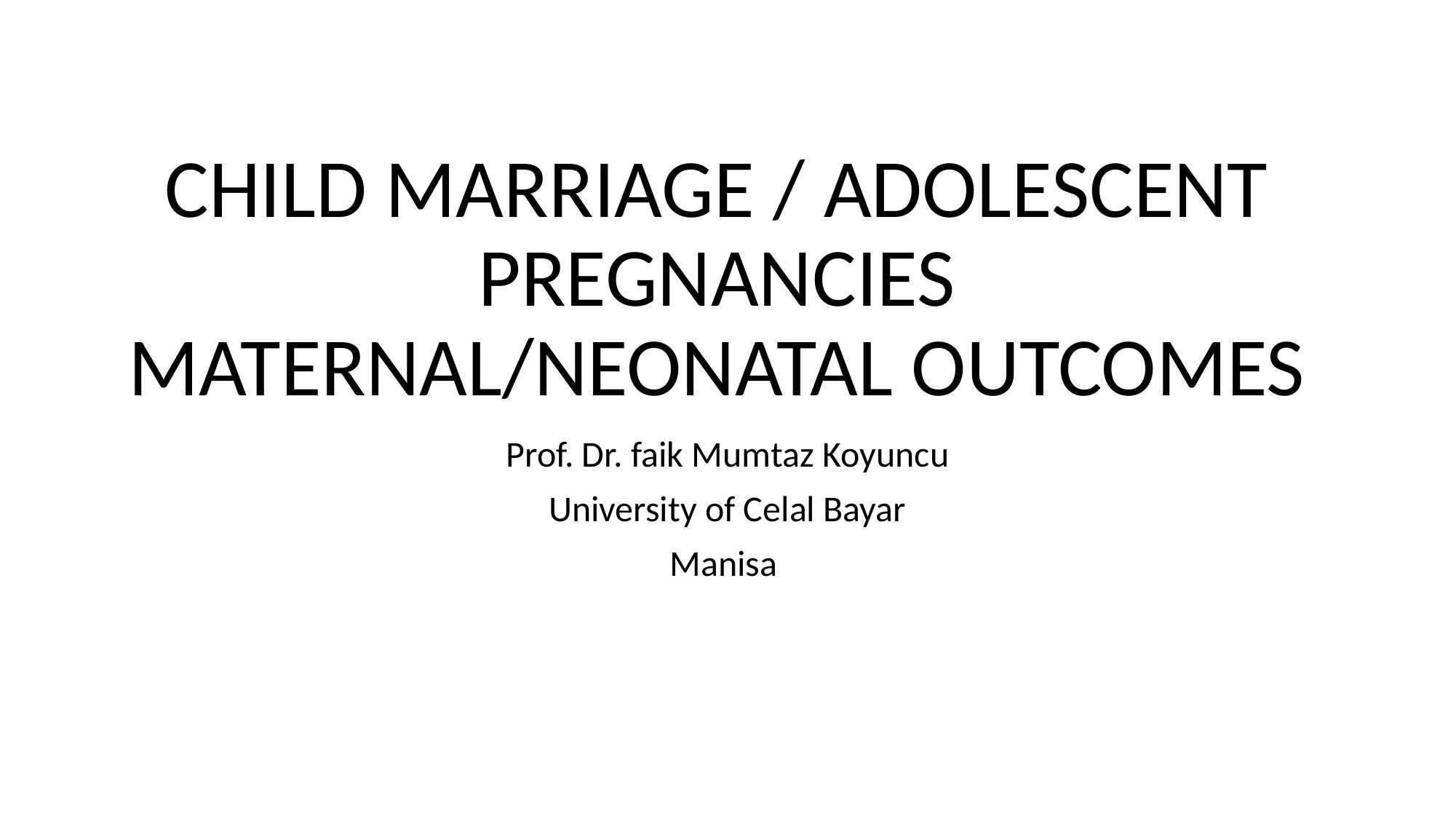

# CHILD MARRIAGE / ADOLESCENT PREGNANCIES MATERNAL/NEONATAL OUTCOMES
Prof. Dr. faik Mumtaz Koyuncu
University of Celal Bayar
Manisa